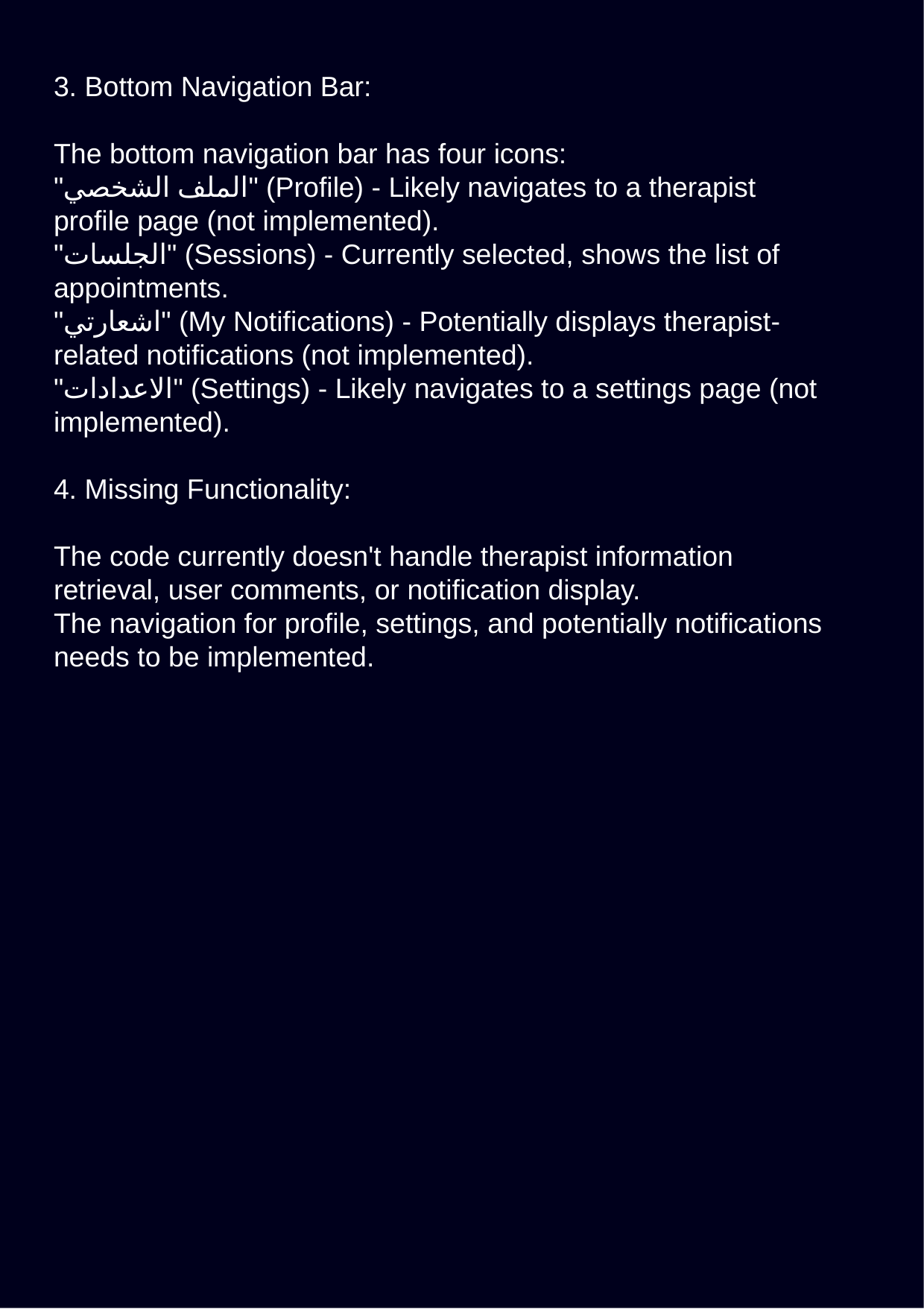

3. Bottom Navigation Bar:

The bottom navigation bar has four icons:
"الملف الشخصي" (Profile) - Likely navigates to a therapist profile page (not implemented).
"الجلسات" (Sessions) - Currently selected, shows the list of appointments.
"اشعارتي" (My Notifications) - Potentially displays therapist-related notifications (not implemented).
"الاعدادات" (Settings) - Likely navigates to a settings page (not implemented).

4. Missing Functionality:

The code currently doesn't handle therapist information retrieval, user comments, or notification display.
The navigation for profile, settings, and potentially notifications needs to be implemented.